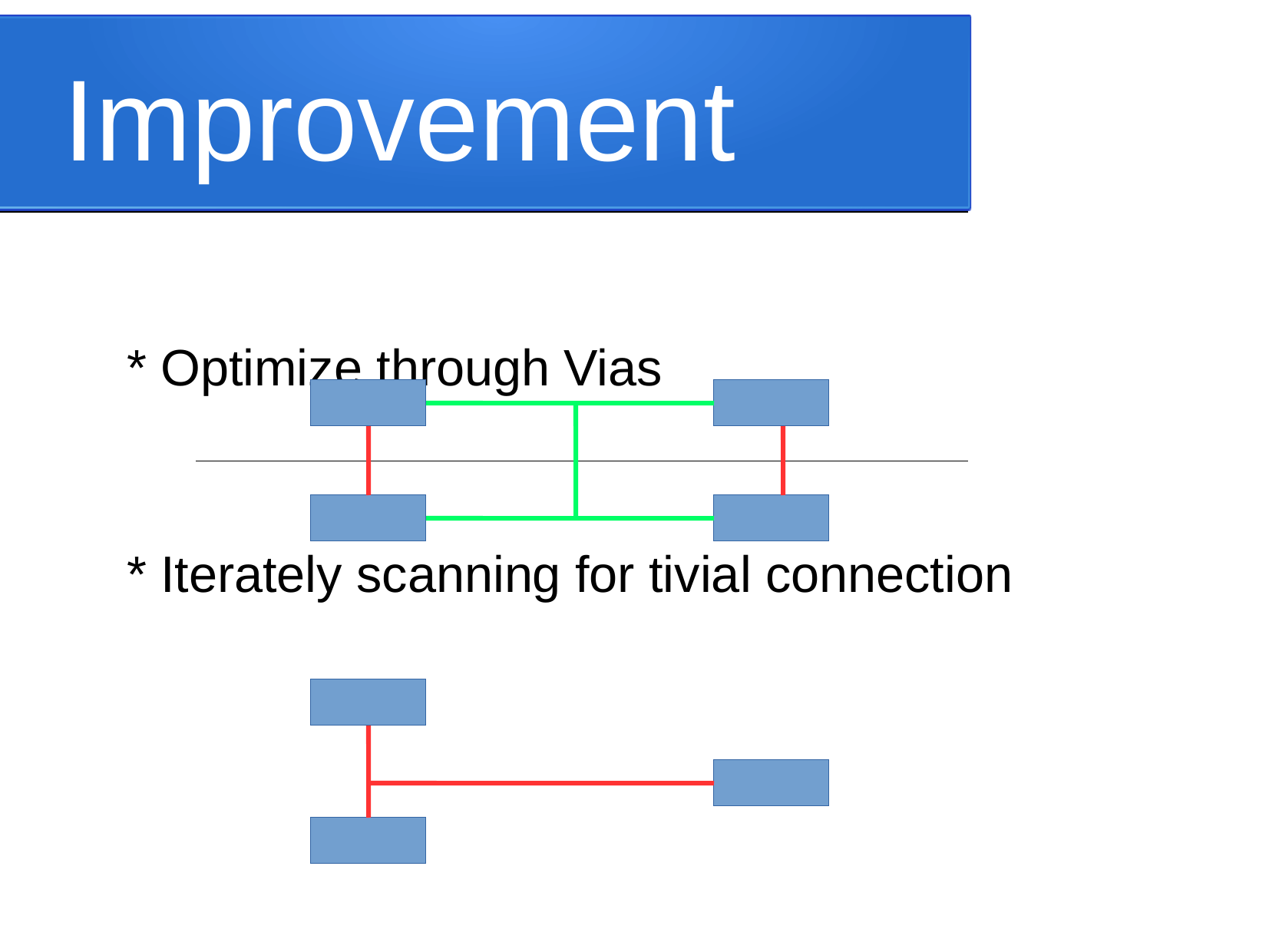

Improvement
* Optimize through Vias

* Iterately scanning for tivial connection